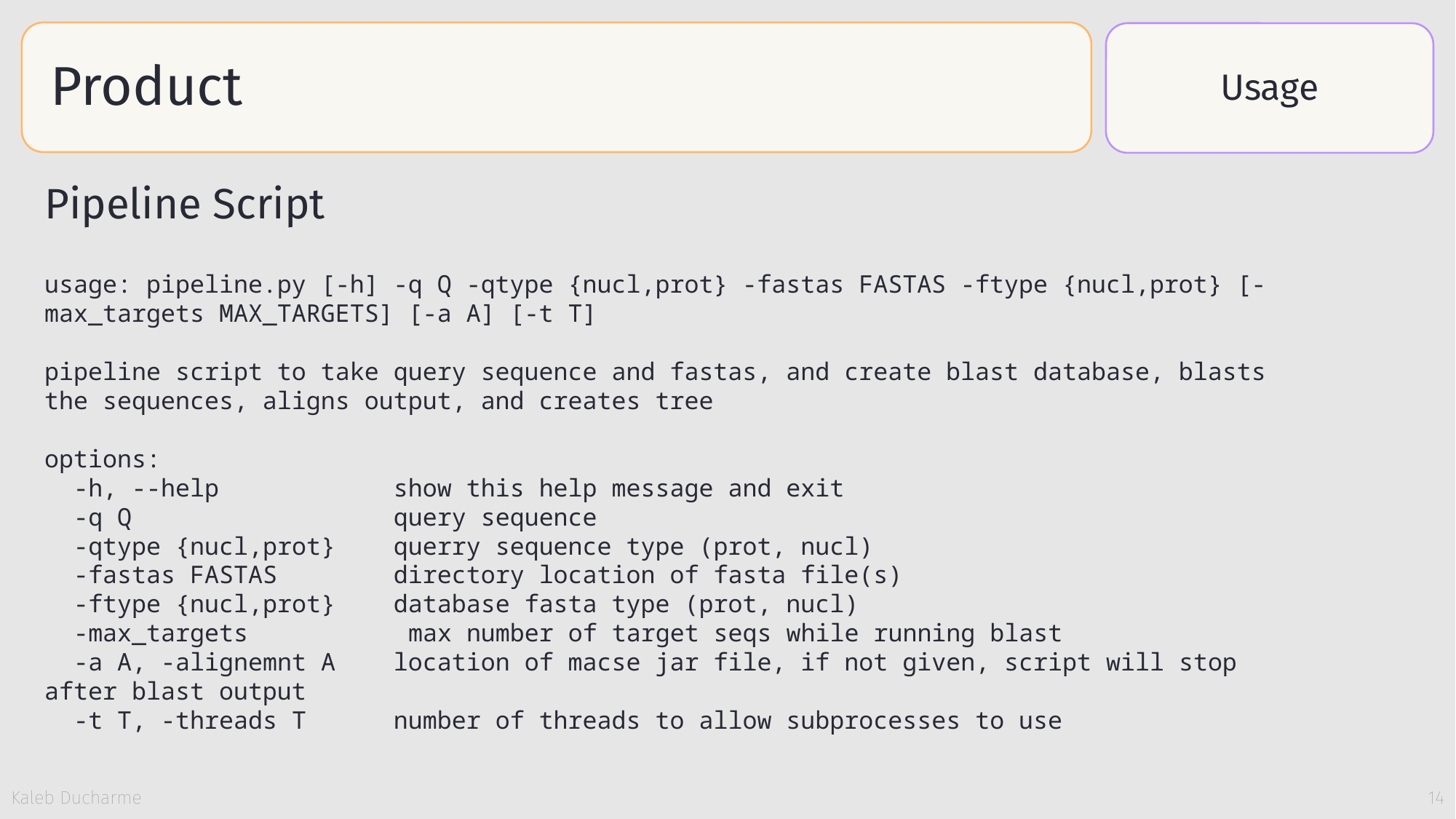

Product

Usage
Pipeline Script
usage: pipeline.py [-h] -q Q -qtype {nucl,prot} -fastas FASTAS -ftype {nucl,prot} [-max_targets MAX_TARGETS] [-a A] [-t T]

pipeline script to take query sequence and fastas, and create blast database, blasts the sequences, aligns output, and creates tree

options:
  -h, --help            show this help message and exit
  -q Q                  query sequence
  -qtype {nucl,prot}    querry sequence type (prot, nucl)
  -fastas FASTAS        directory location of fasta file(s)
  -ftype {nucl,prot}    database fasta type (prot, nucl)
  -max_targets	          max number of target seqs while running blast
  -a A, -alignemnt A    location of macse jar file, if not given, script will stop after blast output
  -t T, -threads T      number of threads to allow subprocesses to use
14
Kaleb Ducharme